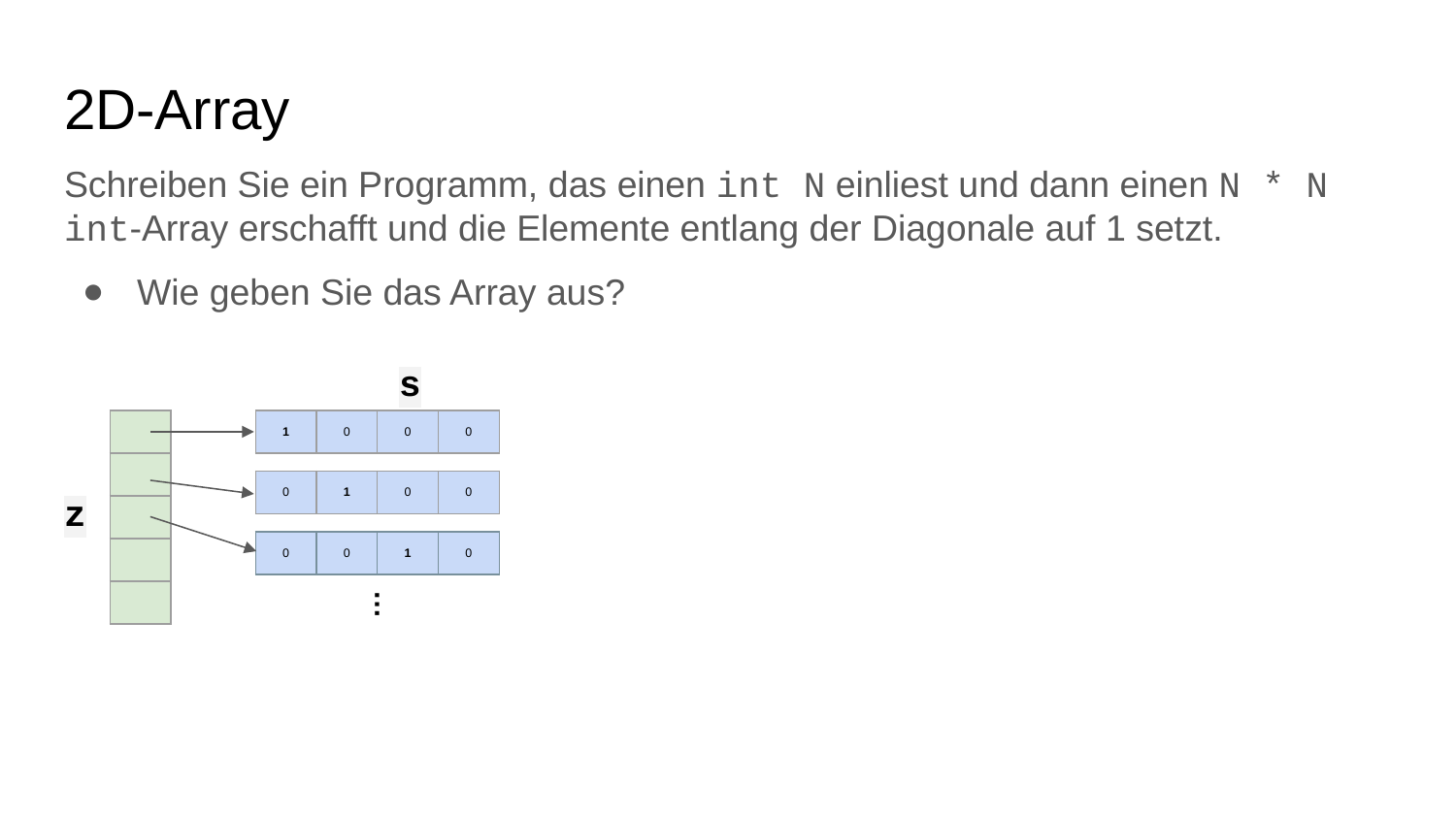

# 2D-Array
Schreiben Sie ein Programm, das einen int N einliest und dann einen N * N int-Array erschafft und die Elemente entlang der Diagonale auf 1 setzt.
Wie geben Sie das Array aus?
s
|  |
| --- |
|  |
|  |
|  |
|  |
| 1 | 0 | 0 | 0 |
| --- | --- | --- | --- |
| 0 | 1 | 0 | 0 |
| --- | --- | --- | --- |
z
| 0 | 0 | 1 | 0 |
| --- | --- | --- | --- |
…